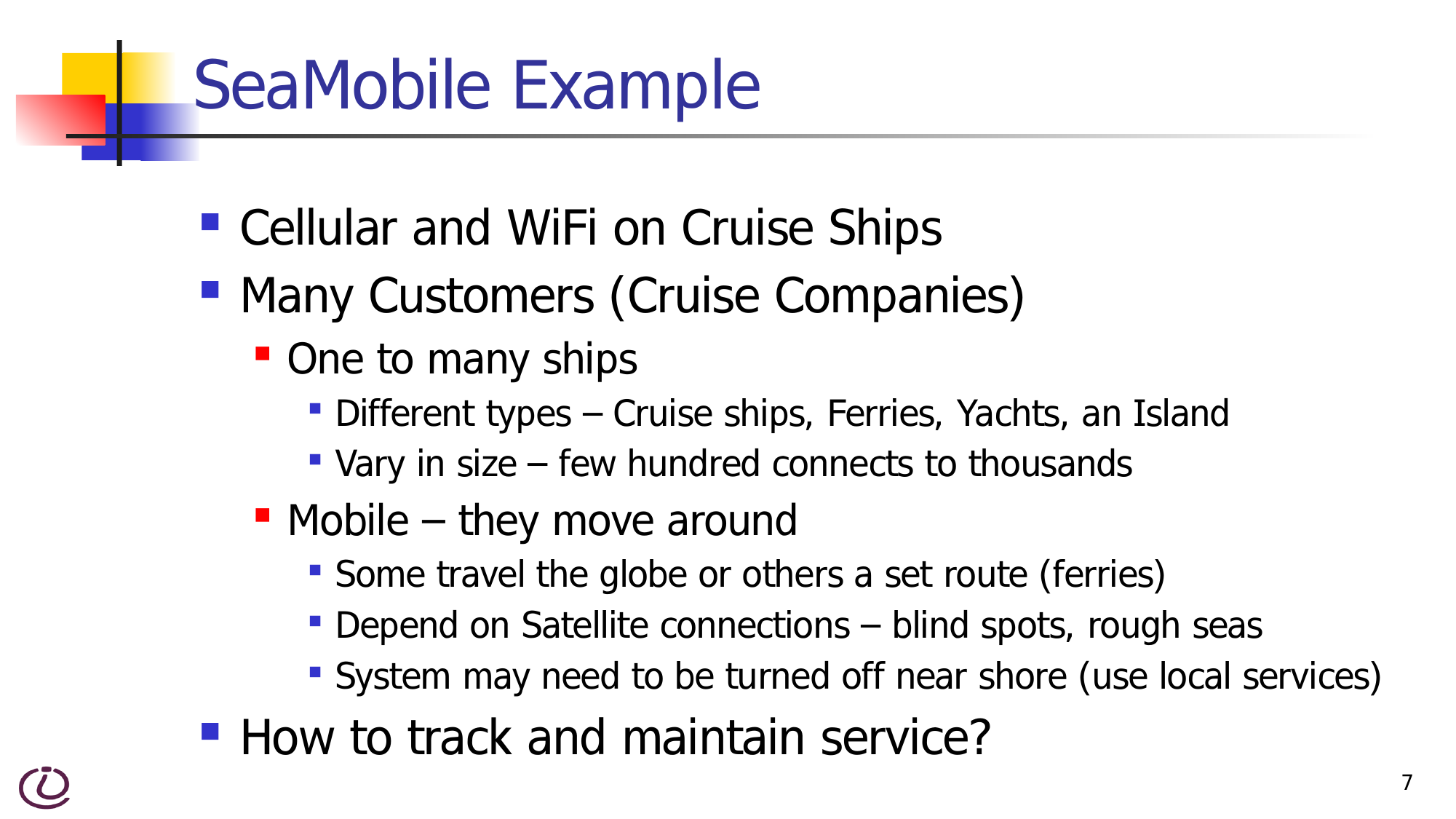

# SeaMobile Example
Cellular and WiFi on Cruise Ships
Many Customers (Cruise Companies)
One to many ships
Different types – Cruise ships, Ferries, Yachts, an Island
Vary in size – few hundred connects to thousands
Mobile – they move around
Some travel the globe or others a set route (ferries)
Depend on Satellite connections – blind spots, rough seas
System may need to be turned off near shore (use local services)
How to track and maintain service?
7